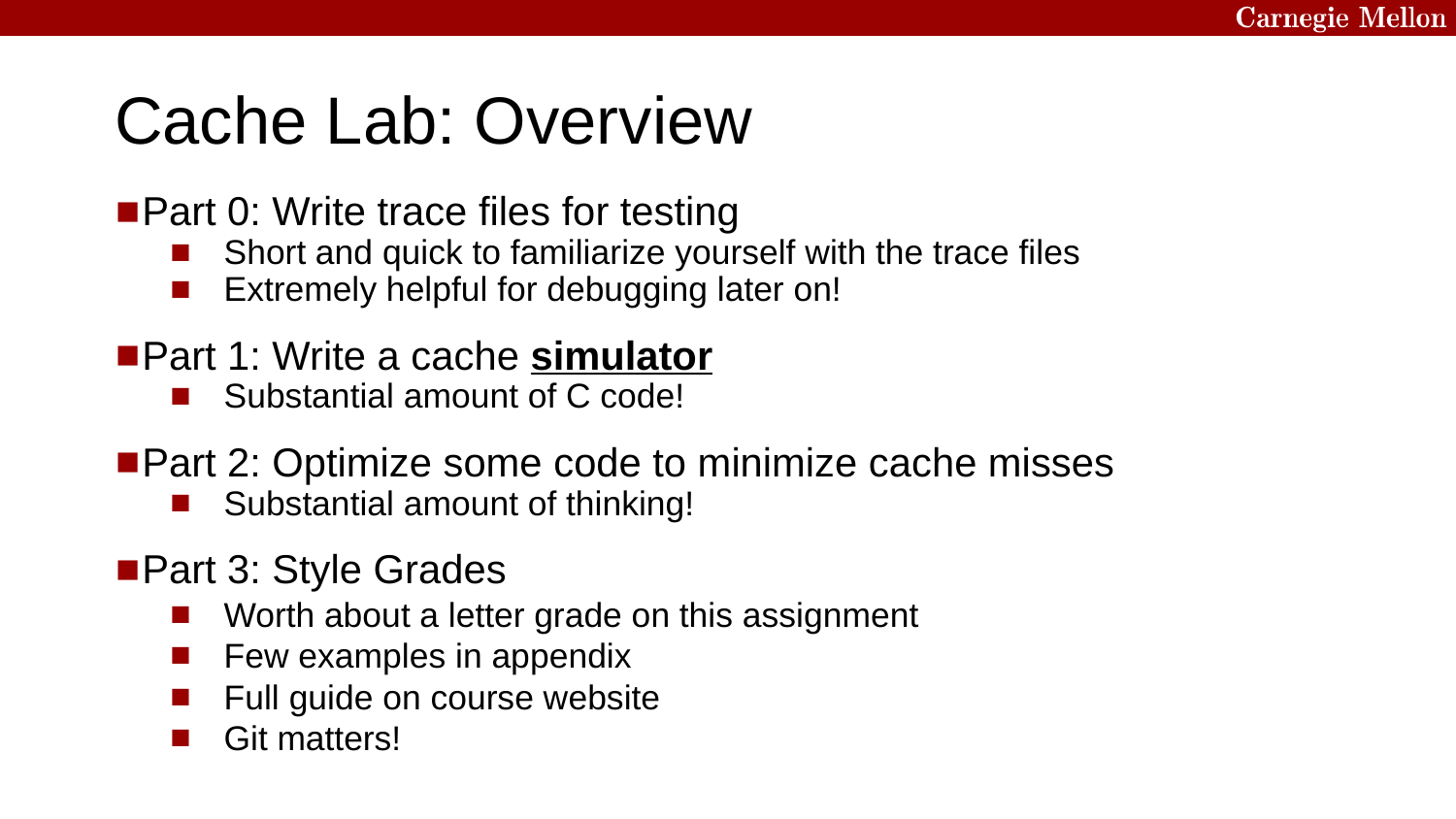

Cache Lab: Overview
Part 0: Write trace files for testing
Short and quick to familiarize yourself with the trace files
Extremely helpful for debugging later on!

Part 1: Write a cache simulator
Substantial amount of C code!

Part 2: Optimize some code to minimize cache misses
Substantial amount of thinking!

Part 3: Style Grades
Worth about a letter grade on this assignment
Few examples in appendix
Full guide on course website
Git matters!